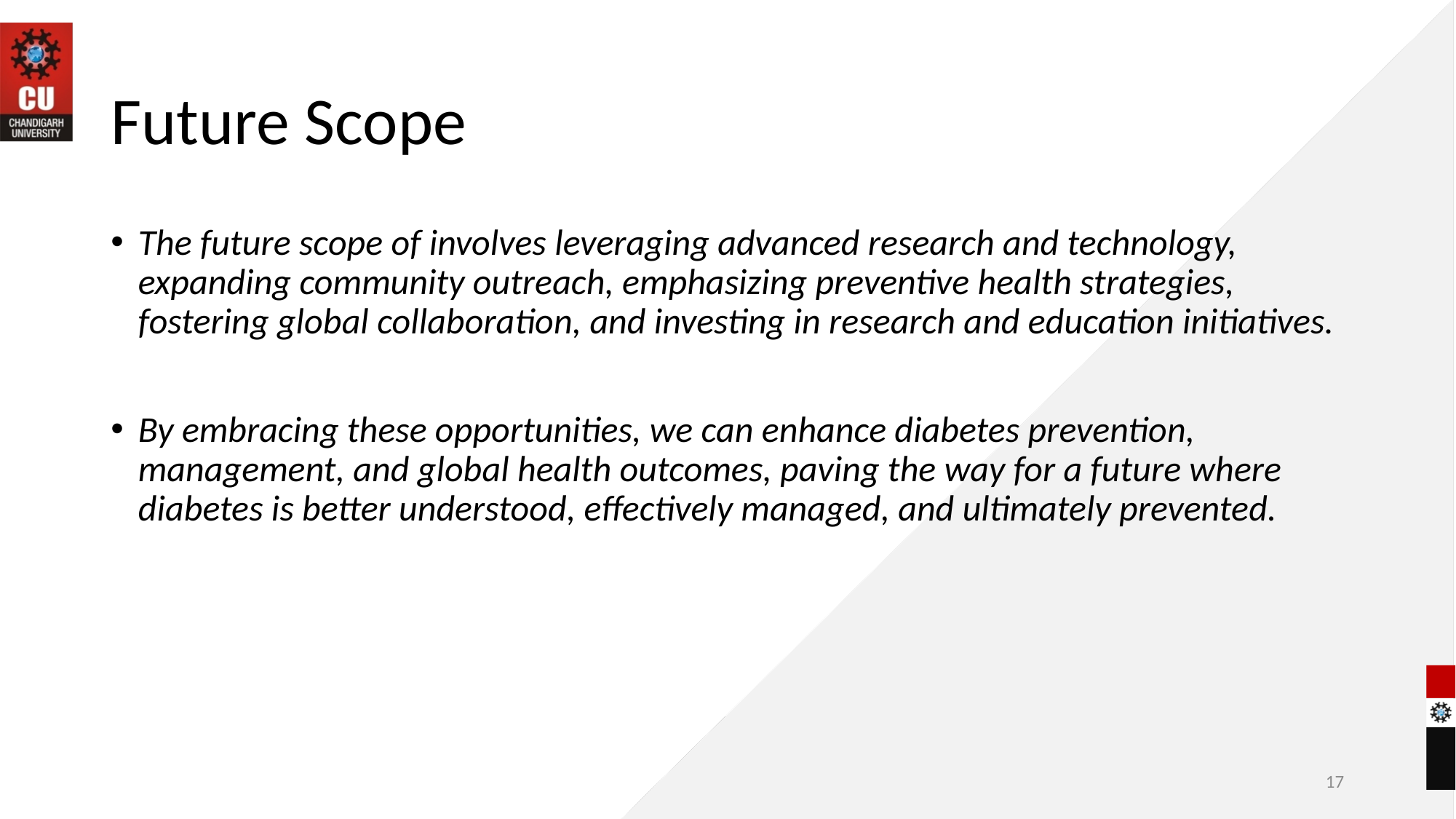

# Future Scope
The future scope of involves leveraging advanced research and technology, expanding community outreach, emphasizing preventive health strategies, fostering global collaboration, and investing in research and education initiatives.

By embracing these opportunities, we can enhance diabetes prevention, management, and global health outcomes, paving the way for a future where diabetes is better understood, effectively managed, and ultimately prevented.
17